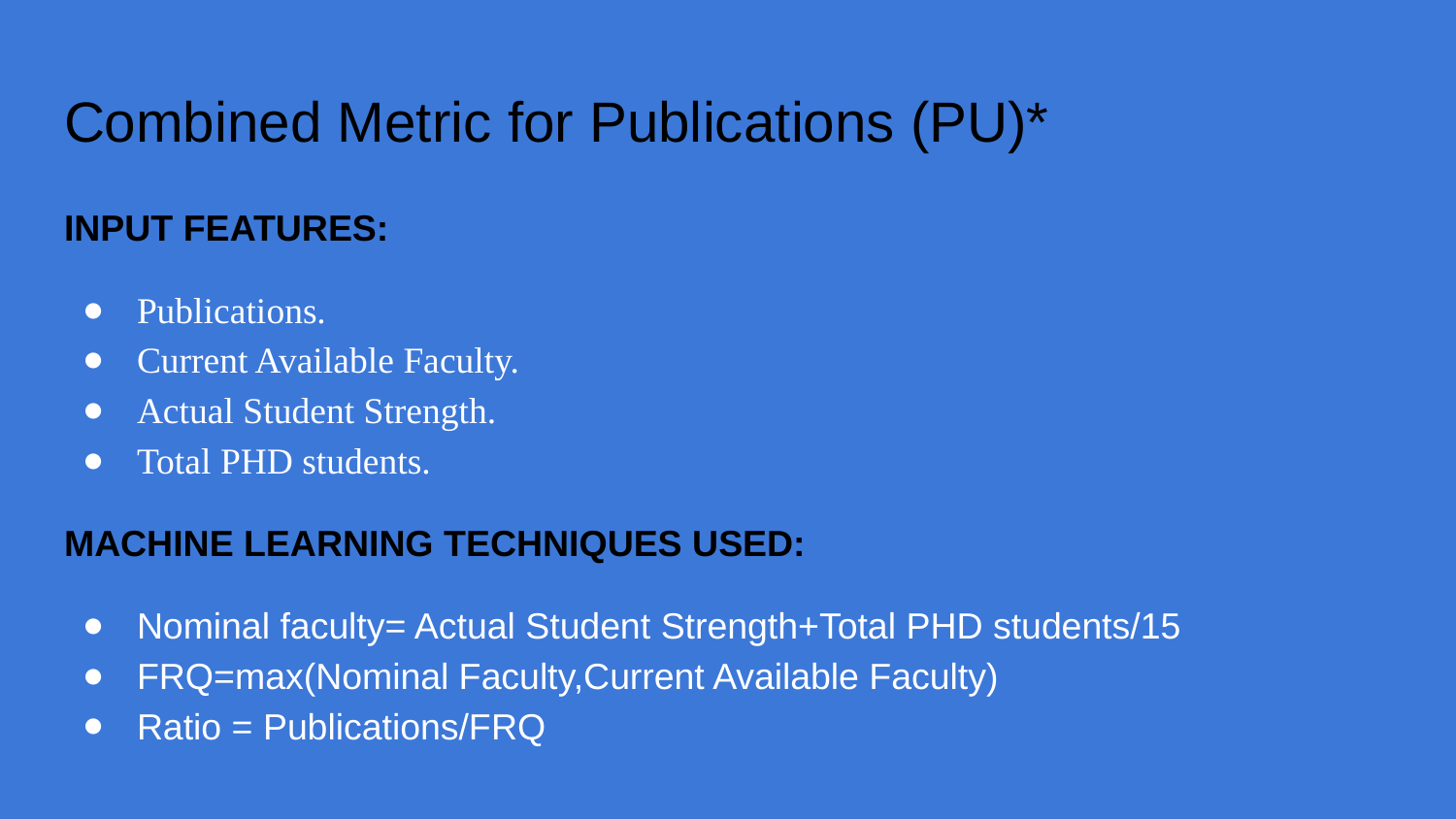

# Combined Metric for Publications (PU)*
INPUT FEATURES:
Publications.
Current Available Faculty.
Actual Student Strength.
Total PHD students.
MACHINE LEARNING TECHNIQUES USED:
Nominal faculty= Actual Student Strength+Total PHD students/15
FRQ=max(Nominal Faculty,Current Available Faculty)
Ratio = Publications/FRQ